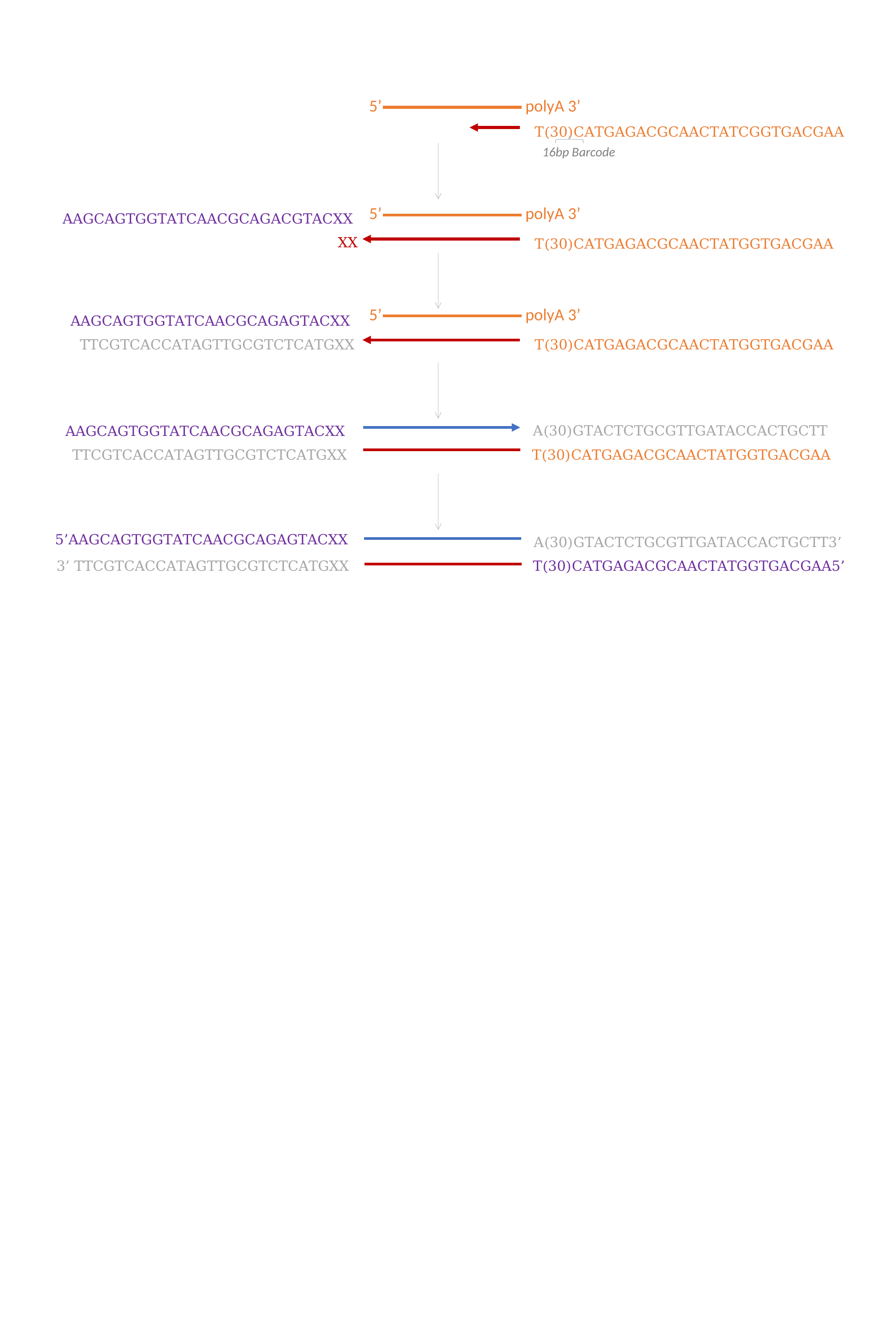

5’
 polyA 3’
T(30)CATGAGACGCAACTATCGGTGACGAA

16bp Barcode
5’
 polyA 3’
AAGCAGTGGTATCAACGCAGACGTACXX
XX
T(30)CATGAGACGCAACTATGGTGACGAA
5’
 polyA 3’
  AAGCAGTGGTATCAACGCAGAGTACXX
TTCGTCACCATAGTTGCGTCTCATGXX
T(30)CATGAGACGCAACTATGGTGACGAA
A(30)GTACTCTGCGTTGATACCACTGCTT
AAGCAGTGGTATCAACGCAGAGTACXX
TTCGTCACCATAGTTGCGTCTCATGXX
T(30)CATGAGACGCAACTATGGTGACGAA
5’AAGCAGTGGTATCAACGCAGAGTACXX
A(30)GTACTCTGCGTTGATACCACTGCTT3’
3’ TTCGTCACCATAGTTGCGTCTCATGXX

T(30)CATGAGACGCAACTATGGTGACGAA5’